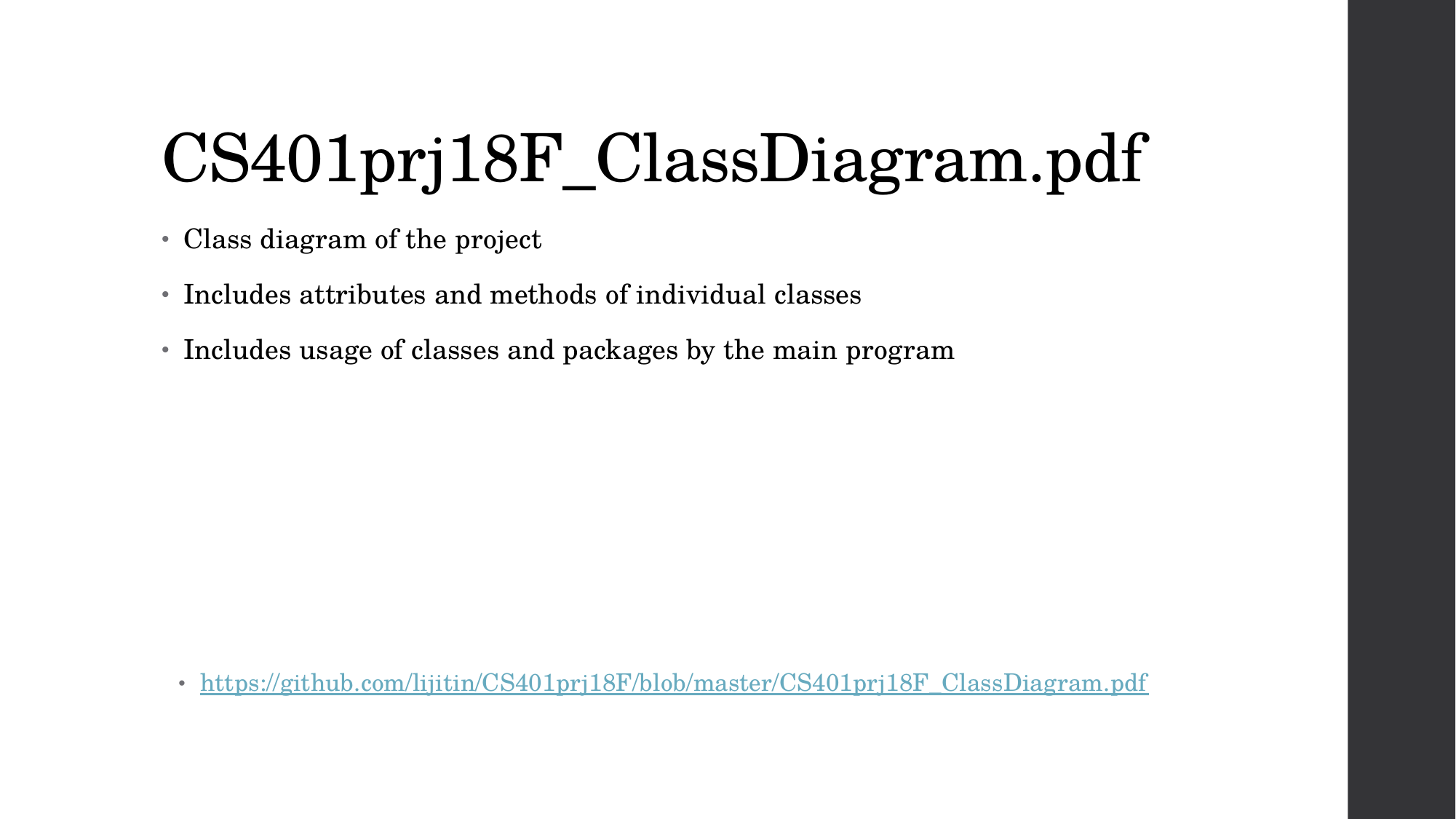

# CS401prj18F_ClassDiagram.pdf
Class diagram of the project
Includes attributes and methods of individual classes
Includes usage of classes and packages by the main program

https://github.com/lijitin/CS401prj18F/blob/master/CS401prj18F_ClassDiagram.pdf